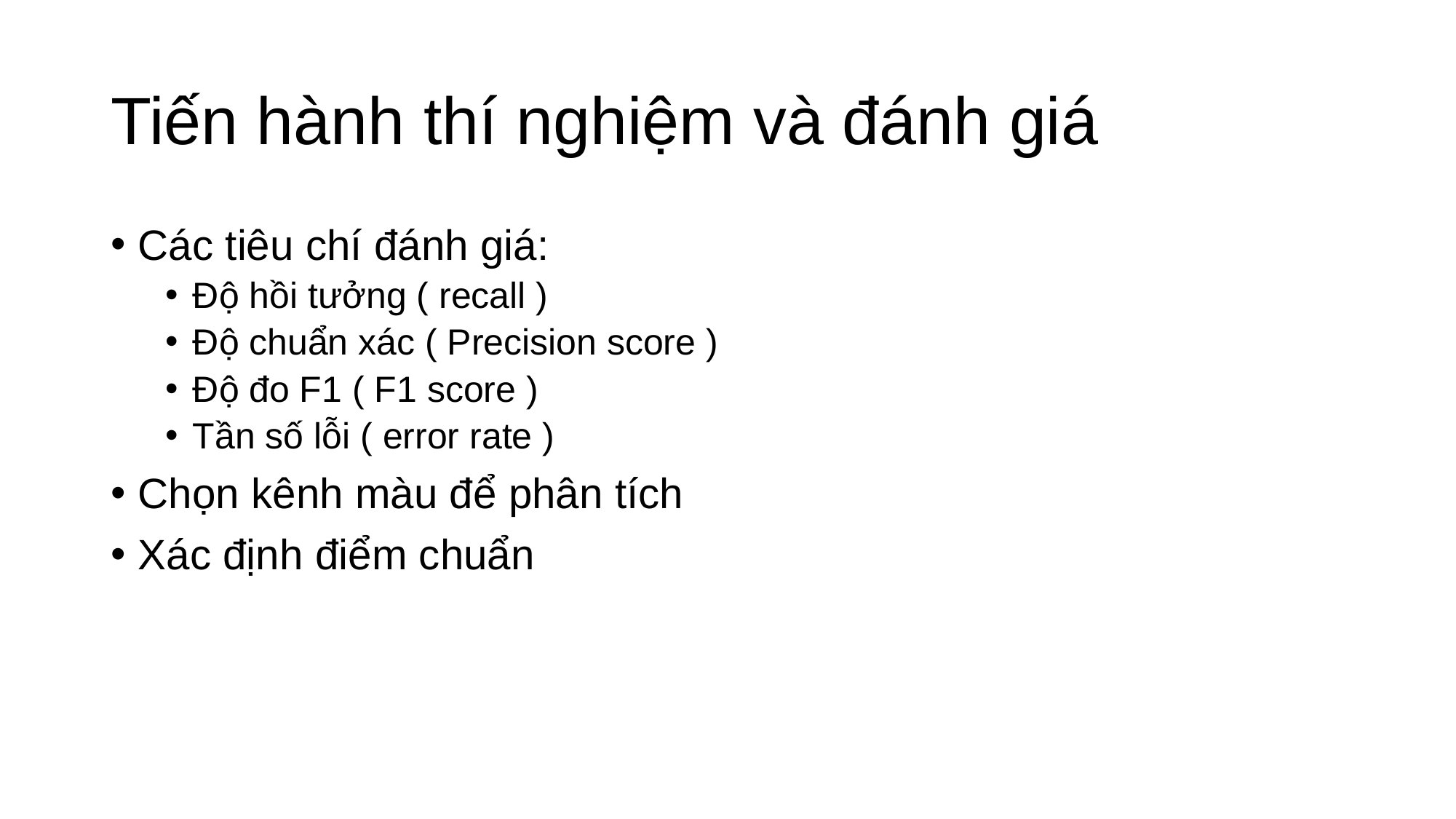

# Tiến hành thí nghiệm và đánh giá
Các tiêu chí đánh giá:
Độ hồi tưởng ( recall )
Độ chuẩn xác ( Precision score )
Độ đo F1 ( F1 score )
Tần số lỗi ( error rate )
Chọn kênh màu để phân tích
Xác định điểm chuẩn